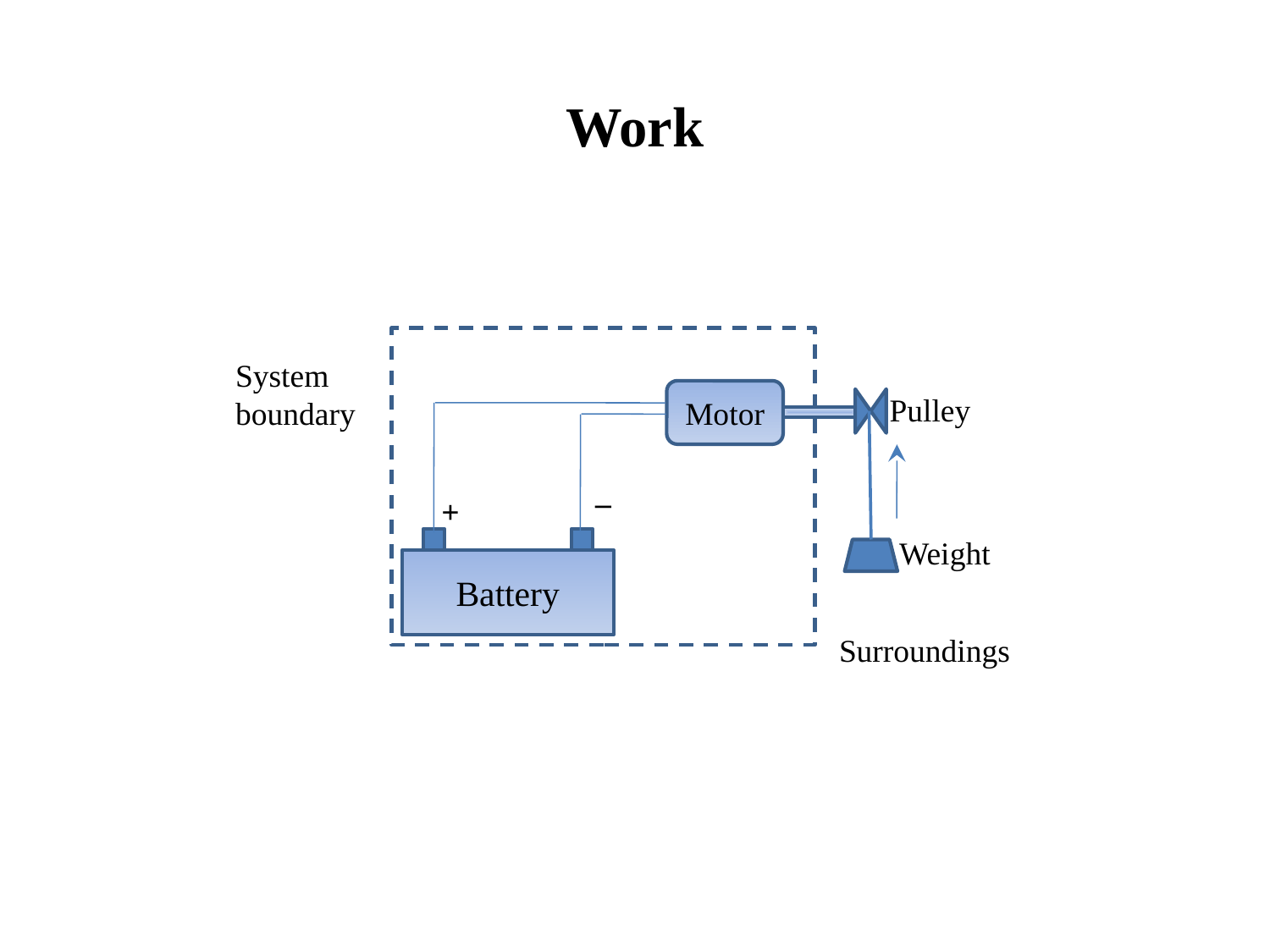

Work

System
boundary
Motor
Pulley

_
+
Weight

Battery
Surroundings